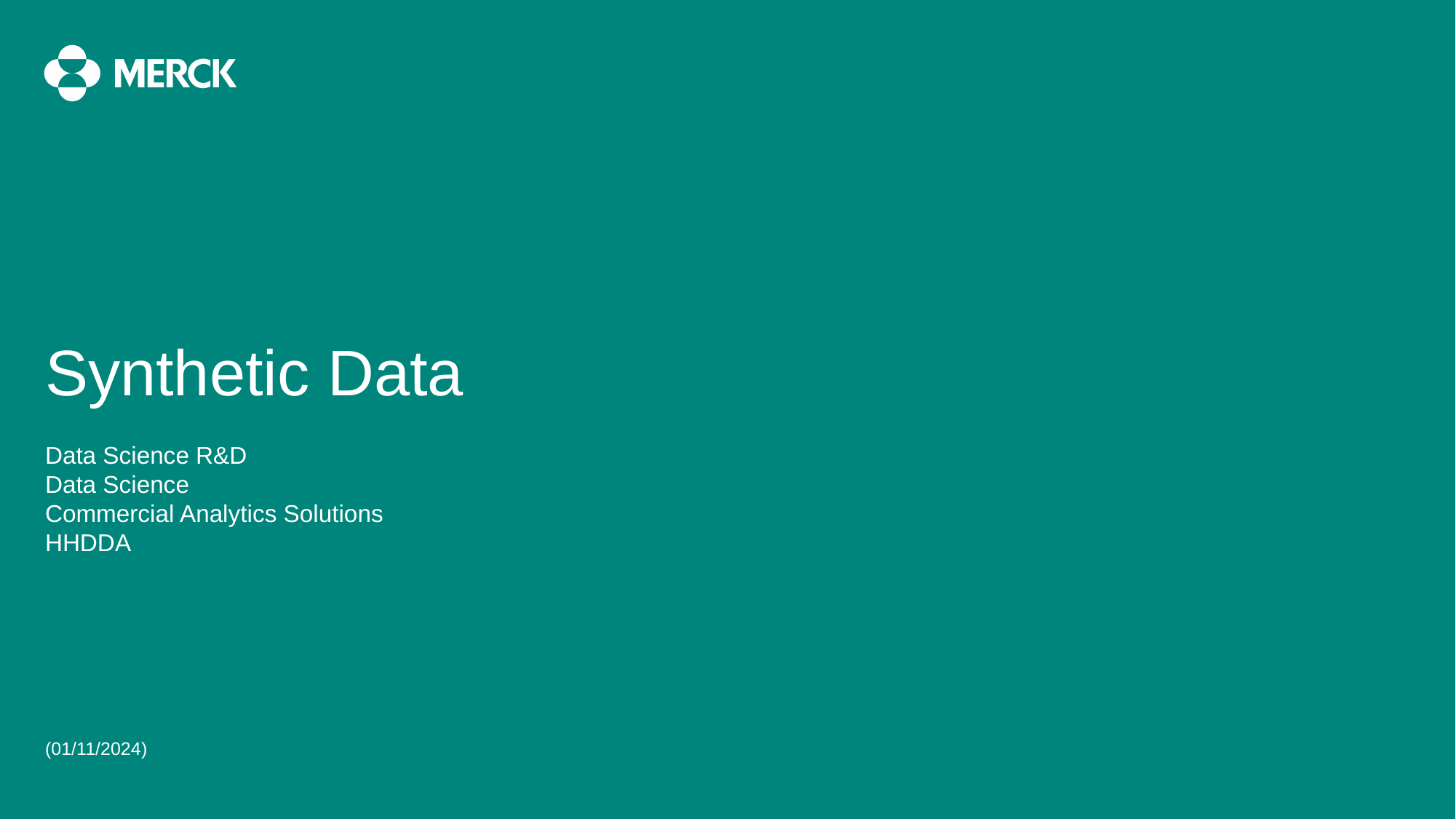

# Synthetic Data
Data Science R&D
Data Science
Commercial Analytics Solutions
HHDDA

(01/11/2024)